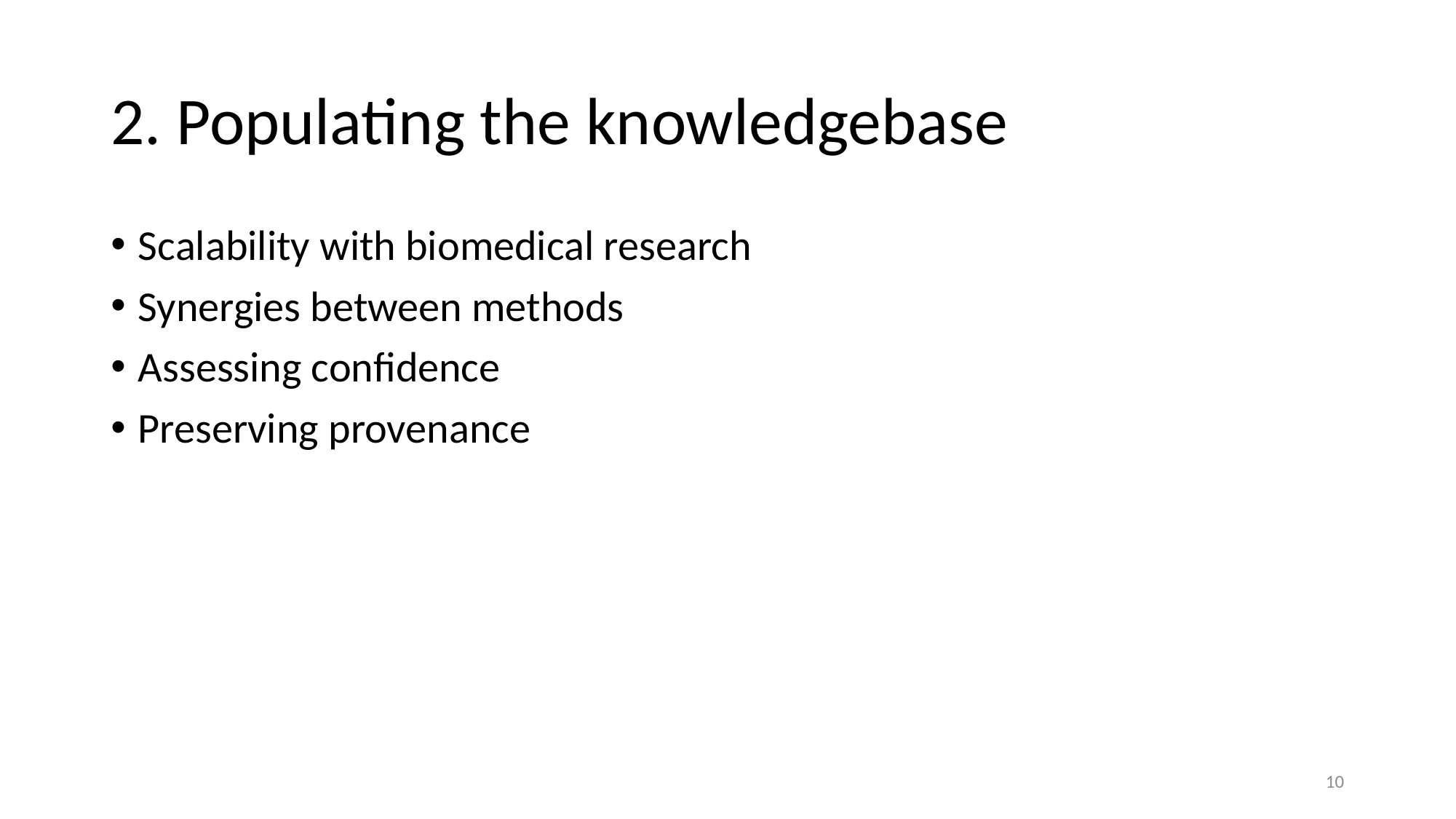

# 2. Populating the knowledgebase
Scalability with biomedical research
Synergies between methods
Assessing confidence
Preserving provenance
10